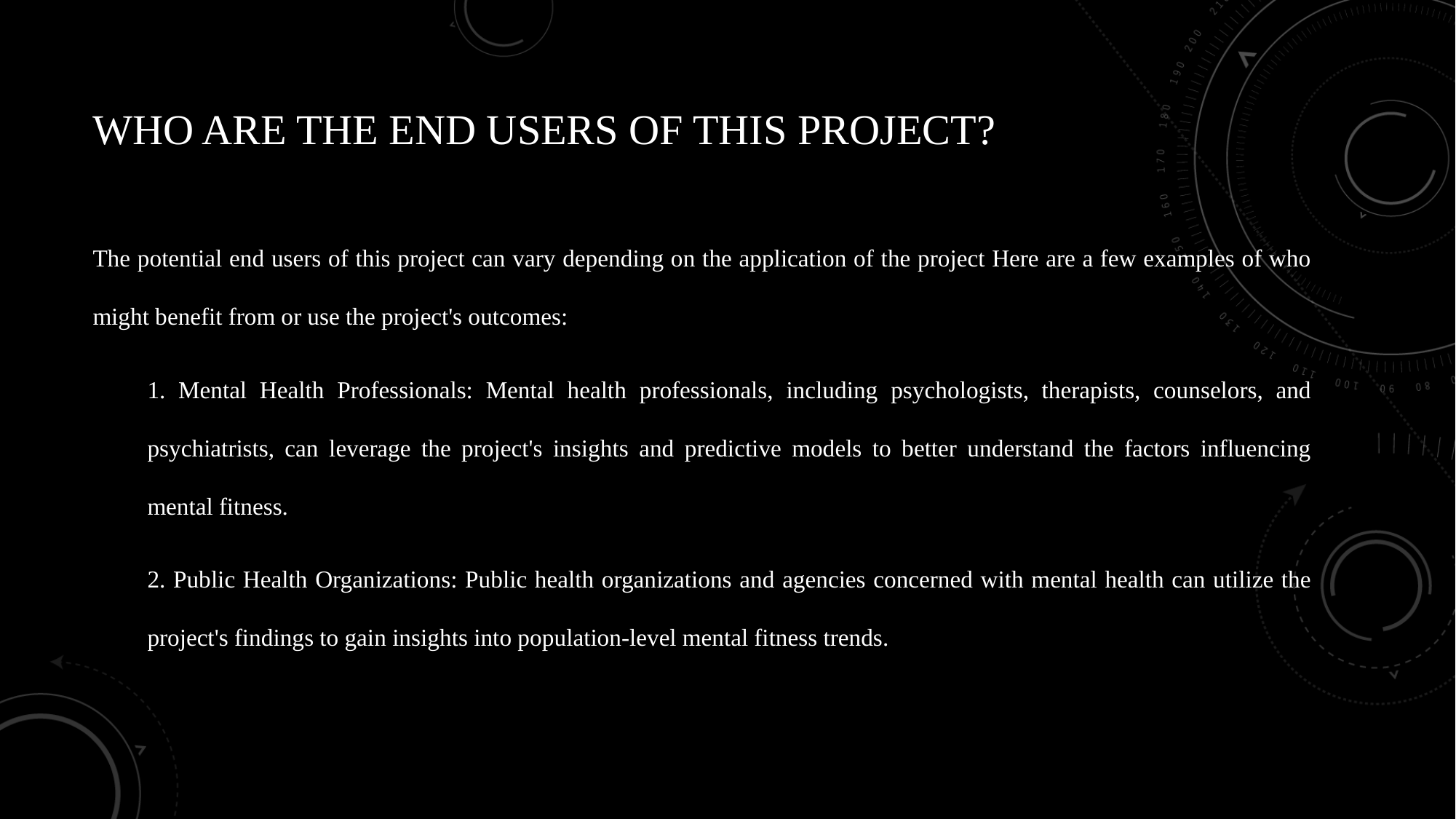

# WHO ARE THE END USERS of this project?

The potential end users of this project can vary depending on the application of the project Here are a few examples of who might benefit from or use the project's outcomes:
1. Mental Health Professionals: Mental health professionals, including psychologists, therapists, counselors, and psychiatrists, can leverage the project's insights and predictive models to better understand the factors influencing mental fitness.
2. Public Health Organizations: Public health organizations and agencies concerned with mental health can utilize the project's findings to gain insights into population-level mental fitness trends.